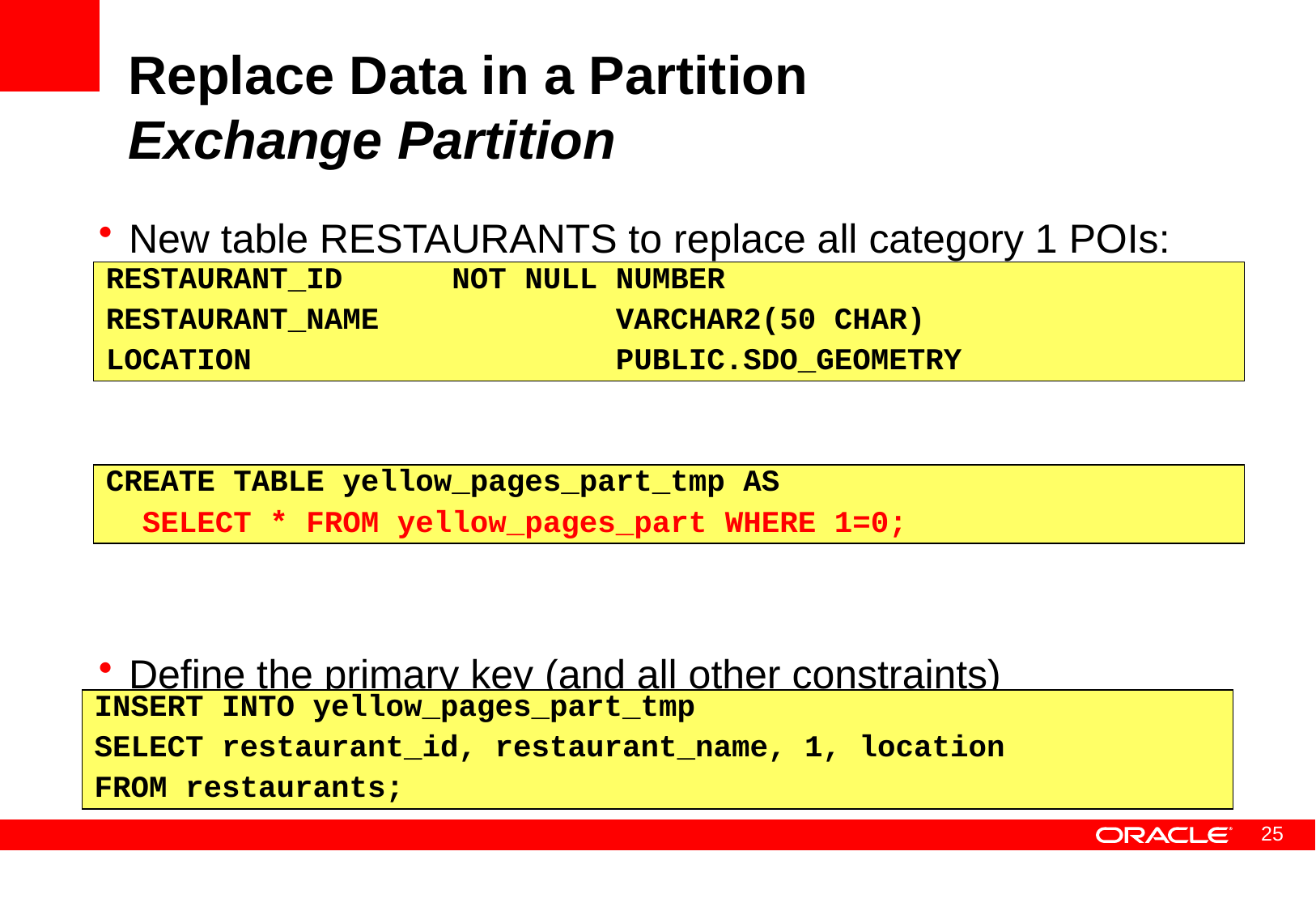

# Replace Data in a Partition Exchange Partition
New table RESTAURANTS to replace all category 1 POIs:

Create a temporary table identical to the partitionned table

Define the primary key (and all other constraints)
Load the new data into the temporary table

RESTAURANT_ID      NOT NULL NUMBER
RESTAURANT_NAME             VARCHAR2(50 CHAR)
LOCATION                    PUBLIC.SDO_GEOMETRY
CREATE TABLE yellow_pages_part_tmp AS
  SELECT * FROM yellow_pages_part WHERE 1=0;
INSERT INTO yellow_pages_part_tmp
SELECT restaurant_id, restaurant_name, 1, location
FROM restaurants;